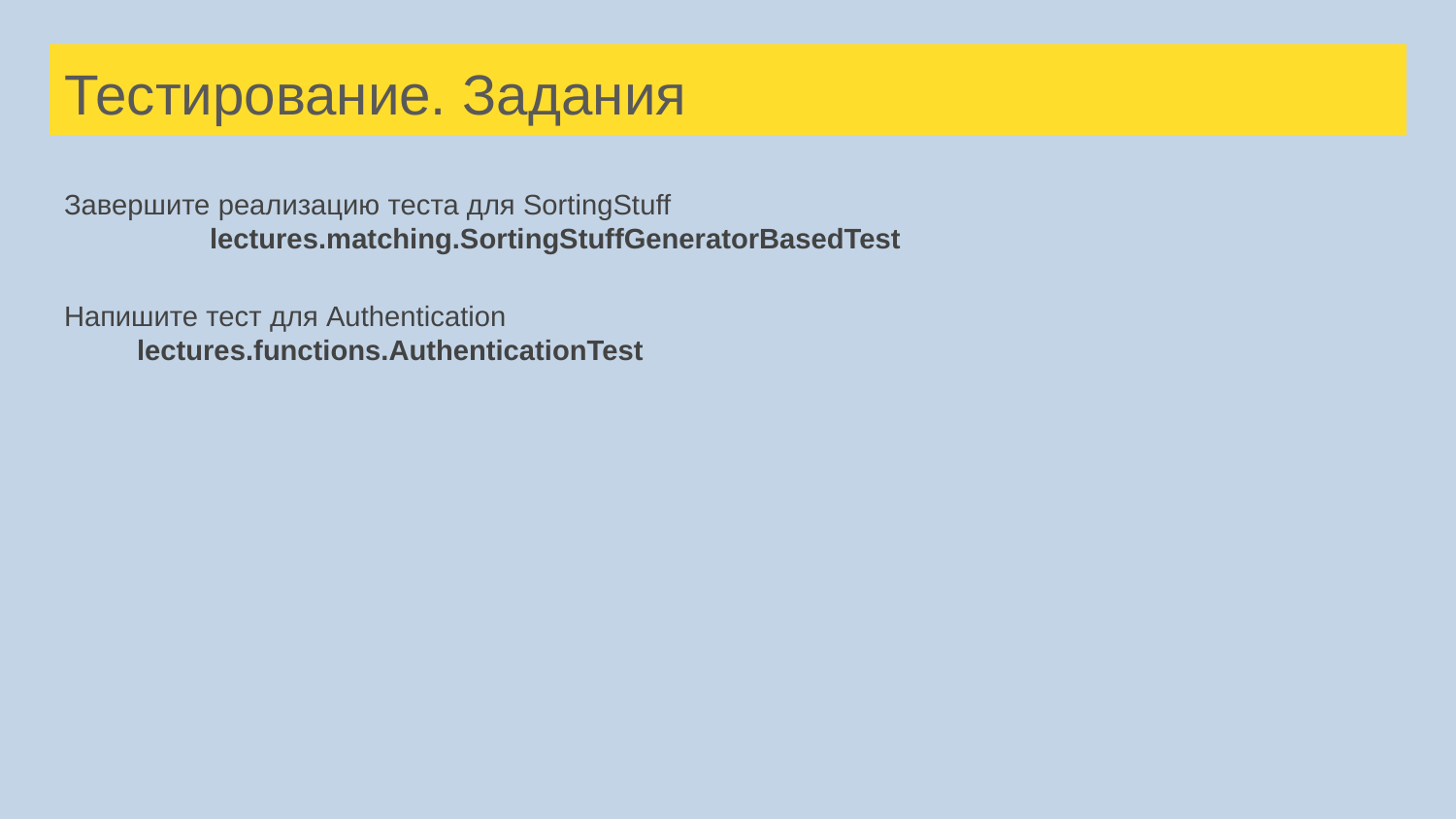

# Тестирование. Задания
Завершите реализацию теста для SortingStuff
	lectures.matching.SortingStuffGeneratorBasedTest

Напишите тест для Authentication
lectures.functions.AuthenticationTest